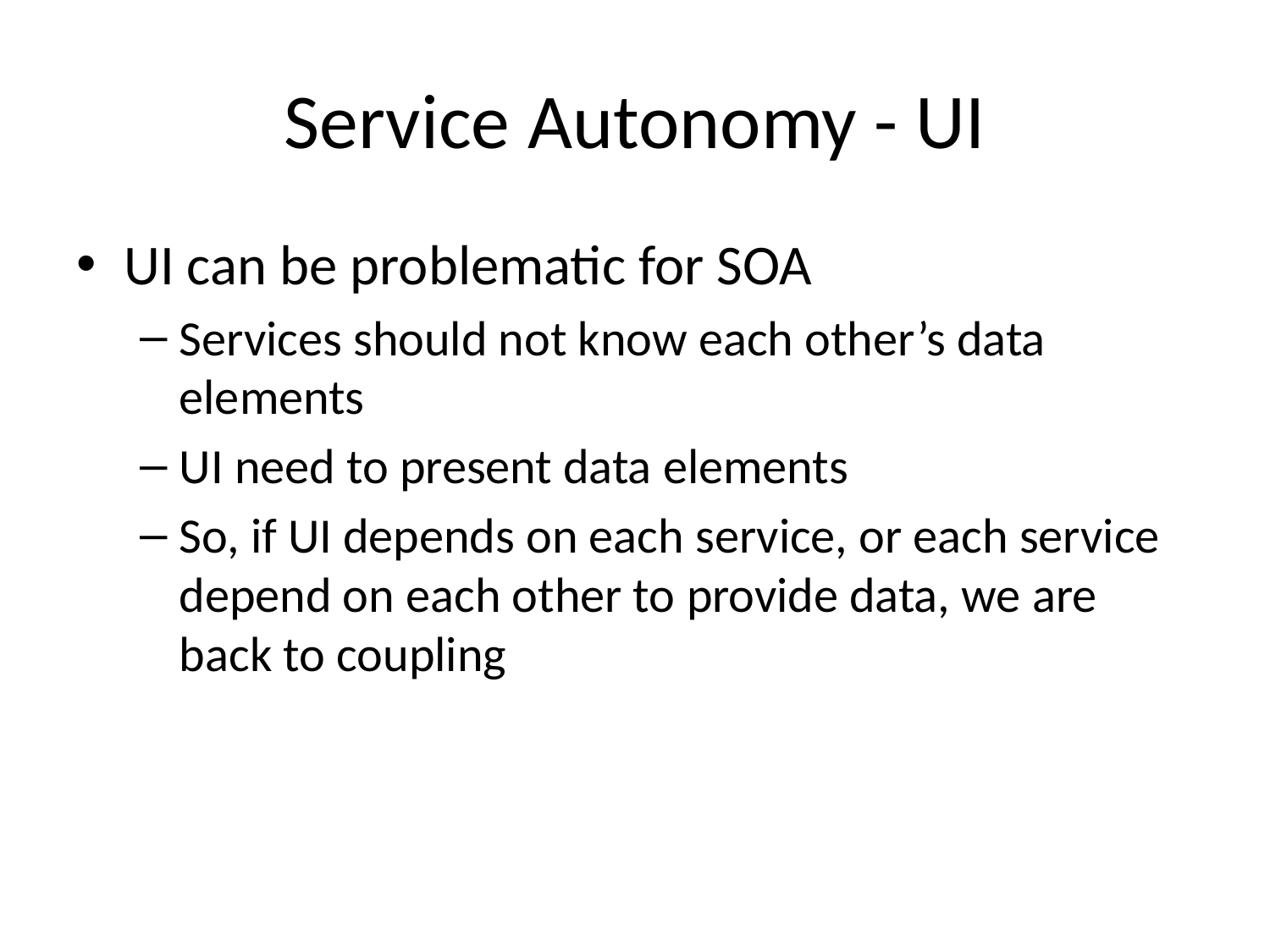

# Service Autonomy - UI
UI can be problematic for SOA
Services should not know each other’s data elements
UI need to present data elements
So, if UI depends on each service, or each service depend on each other to provide data, we are back to coupling